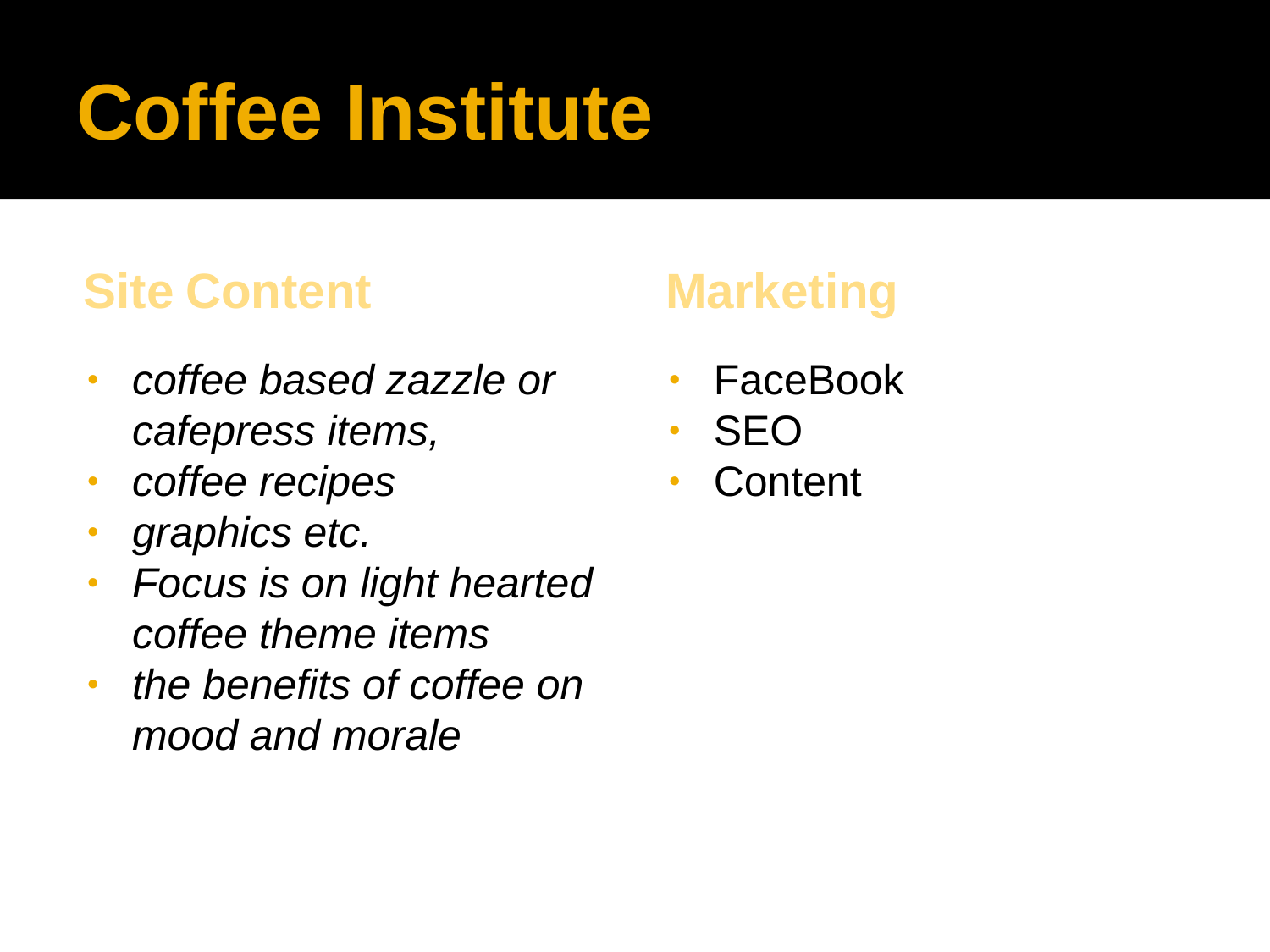

# Coffee Institute
Site Content
Marketing
coffee based zazzle or cafepress items,
coffee recipes
graphics etc.
Focus is on light hearted coffee theme items
the benefits of coffee on mood and morale
FaceBook
SEO
Content